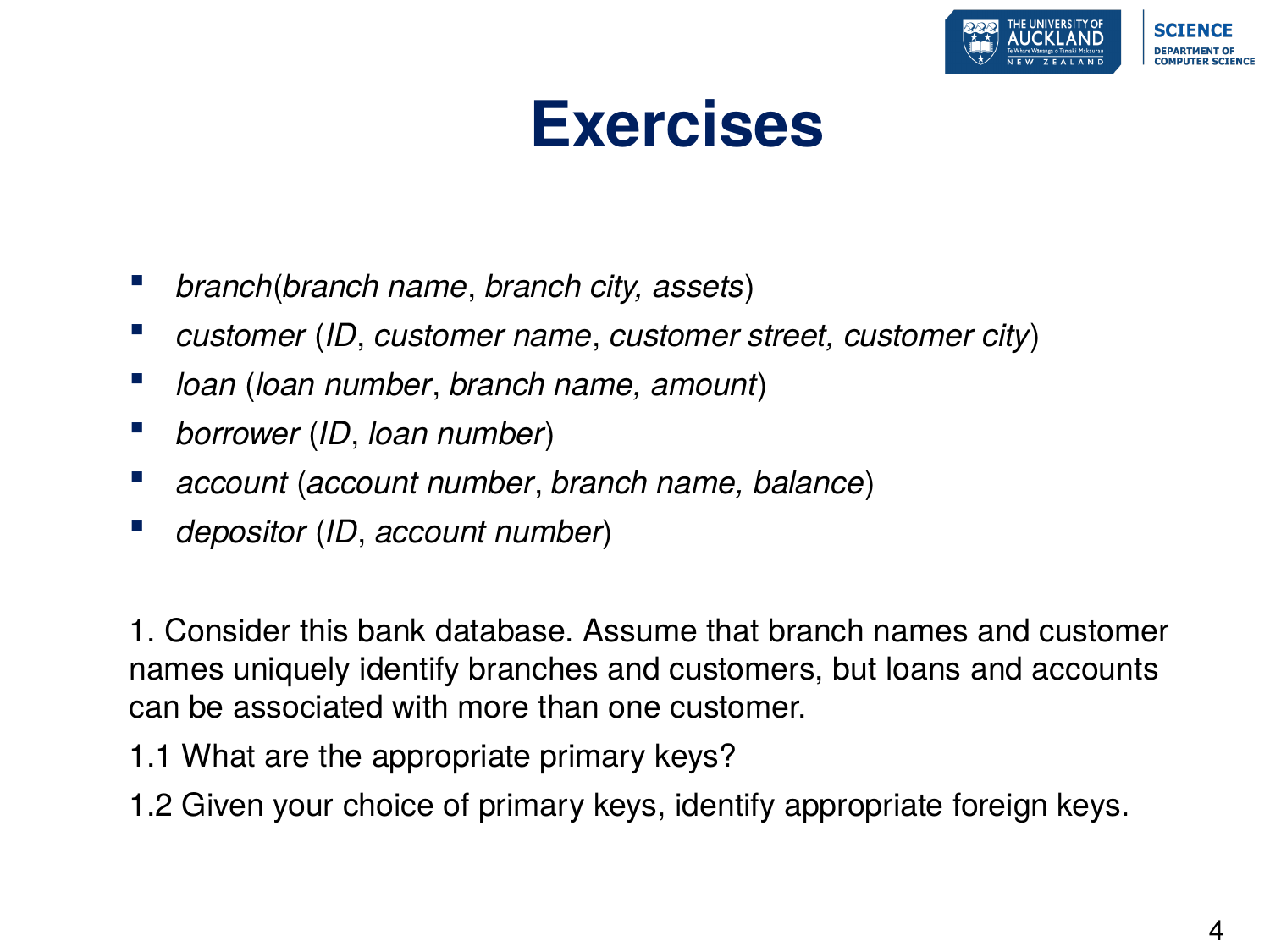

# Exercises
branch(branch name, branch city, assets)
customer (ID, customer name, customer street, customer city)
loan (loan number, branch name, amount)
borrower (ID, loan number)
account (account number, branch name, balance)
depositor (ID, account number)

1. Consider this bank database. Assume that branch names and customer names uniquely identify branches and customers, but loans and accounts can be associated with more than one customer.
1.1 What are the appropriate primary keys?
1.2 Given your choice of primary keys, identify appropriate foreign keys.
4